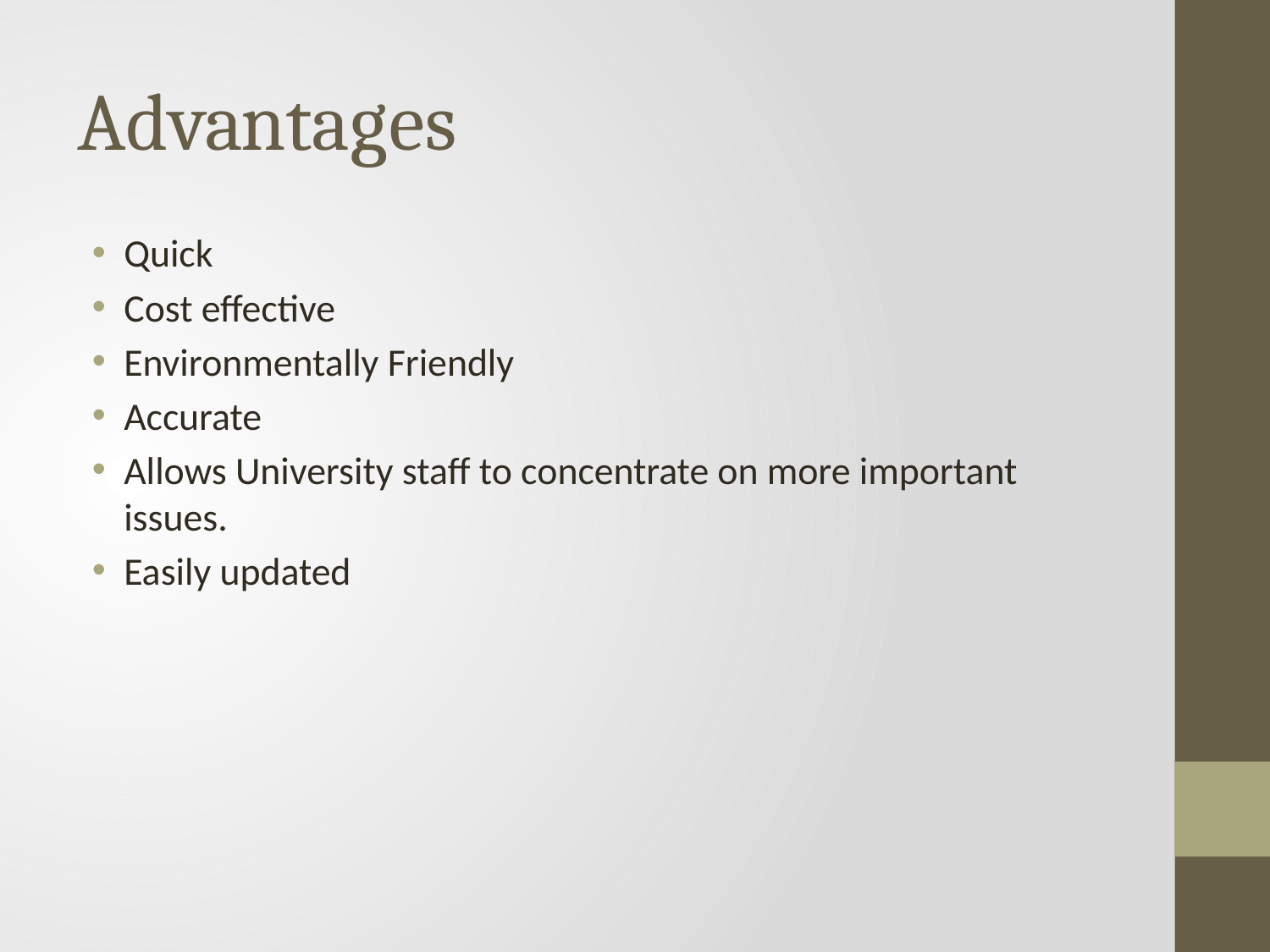

# Advantages
Quick
Cost effective
Environmentally Friendly
Accurate
Allows University staff to concentrate on more important issues.
Easily updated